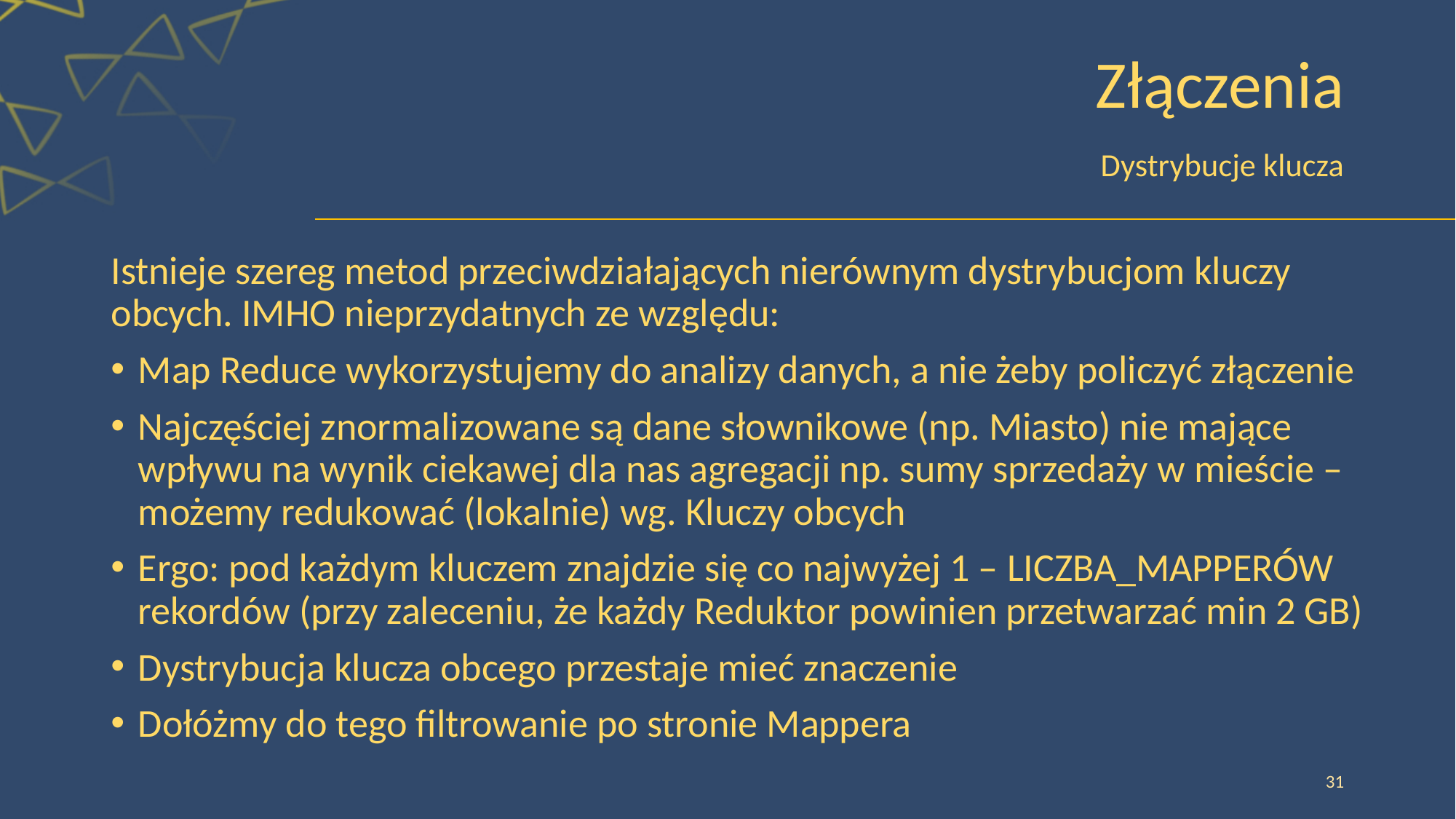

# Złączenia
Dystrybucje klucza
Istnieje szereg metod przeciwdziałających nierównym dystrybucjom kluczy obcych. IMHO nieprzydatnych ze względu:
Map Reduce wykorzystujemy do analizy danych, a nie żeby policzyć złączenie
Najczęściej znormalizowane są dane słownikowe (np. Miasto) nie mające wpływu na wynik ciekawej dla nas agregacji np. sumy sprzedaży w mieście – możemy redukować (lokalnie) wg. Kluczy obcych
Ergo: pod każdym kluczem znajdzie się co najwyżej 1 – LICZBA_MAPPERÓW rekordów (przy zaleceniu, że każdy Reduktor powinien przetwarzać min 2 GB)
Dystrybucja klucza obcego przestaje mieć znaczenie
Dołóżmy do tego filtrowanie po stronie Mappera
31